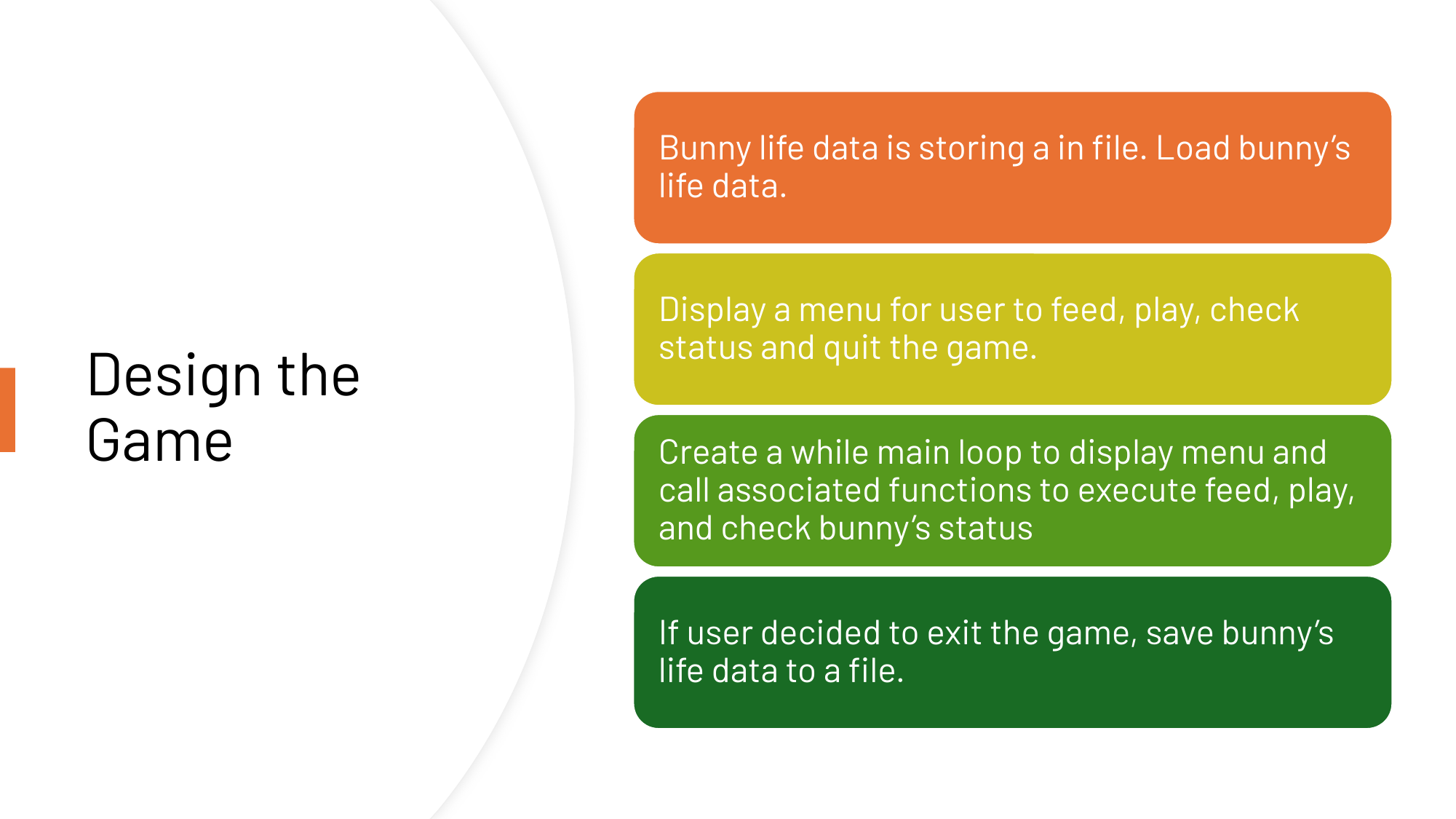

Bunny life data is storing a in file. Load bunny’s life data.
Display a menu for user to feed, play, check status and quit the game.
Create a while main loop to display menu and call associated functions to execute feed, play, and check bunny’s status
If user decided to exit the game, save bunny’s life data to a file.
# Design the Game